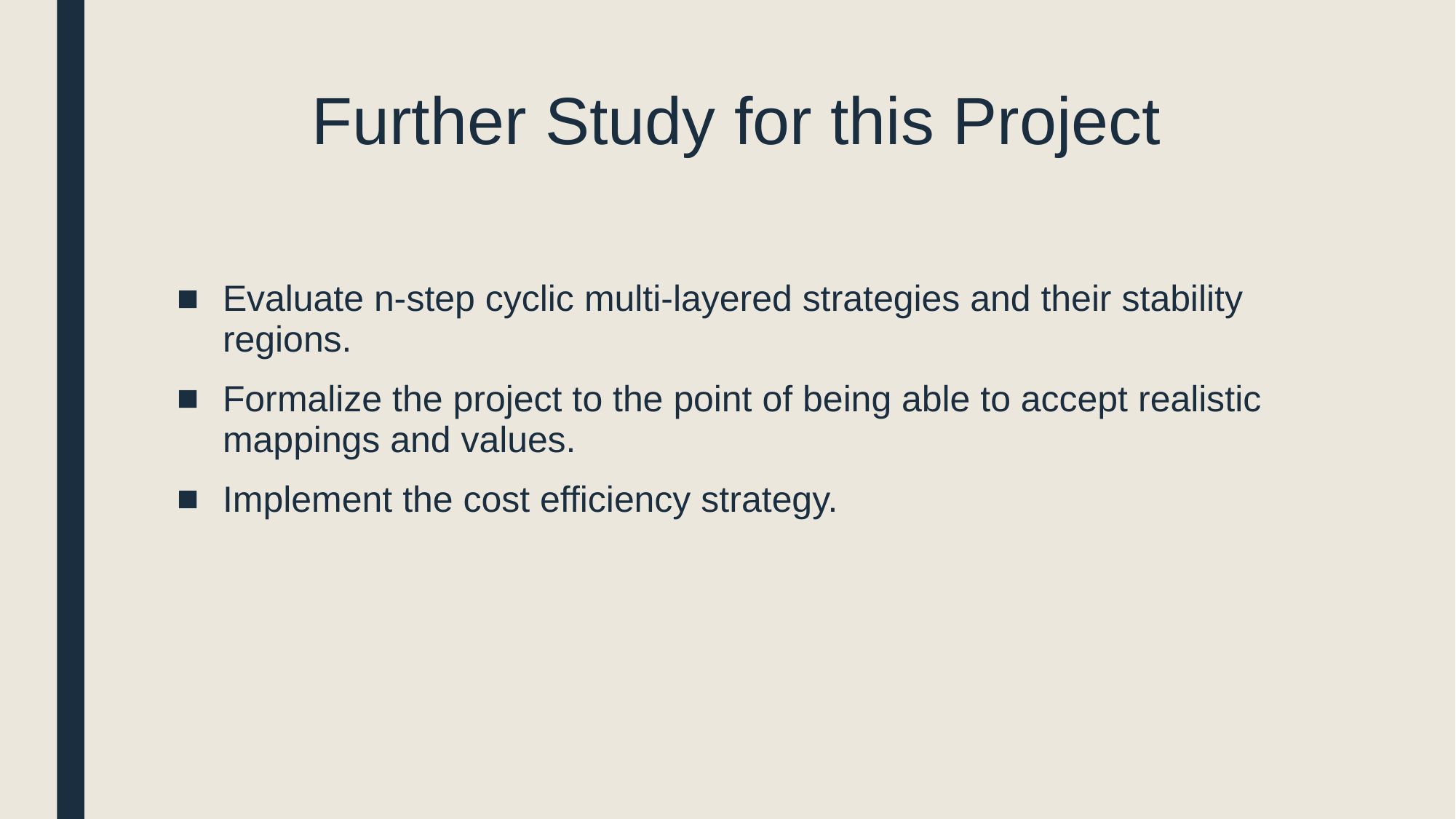

# Further Study for this Project
Evaluate n-step cyclic multi-layered strategies and their stability regions.
Formalize the project to the point of being able to accept realistic mappings and values.
Implement the cost efficiency strategy.